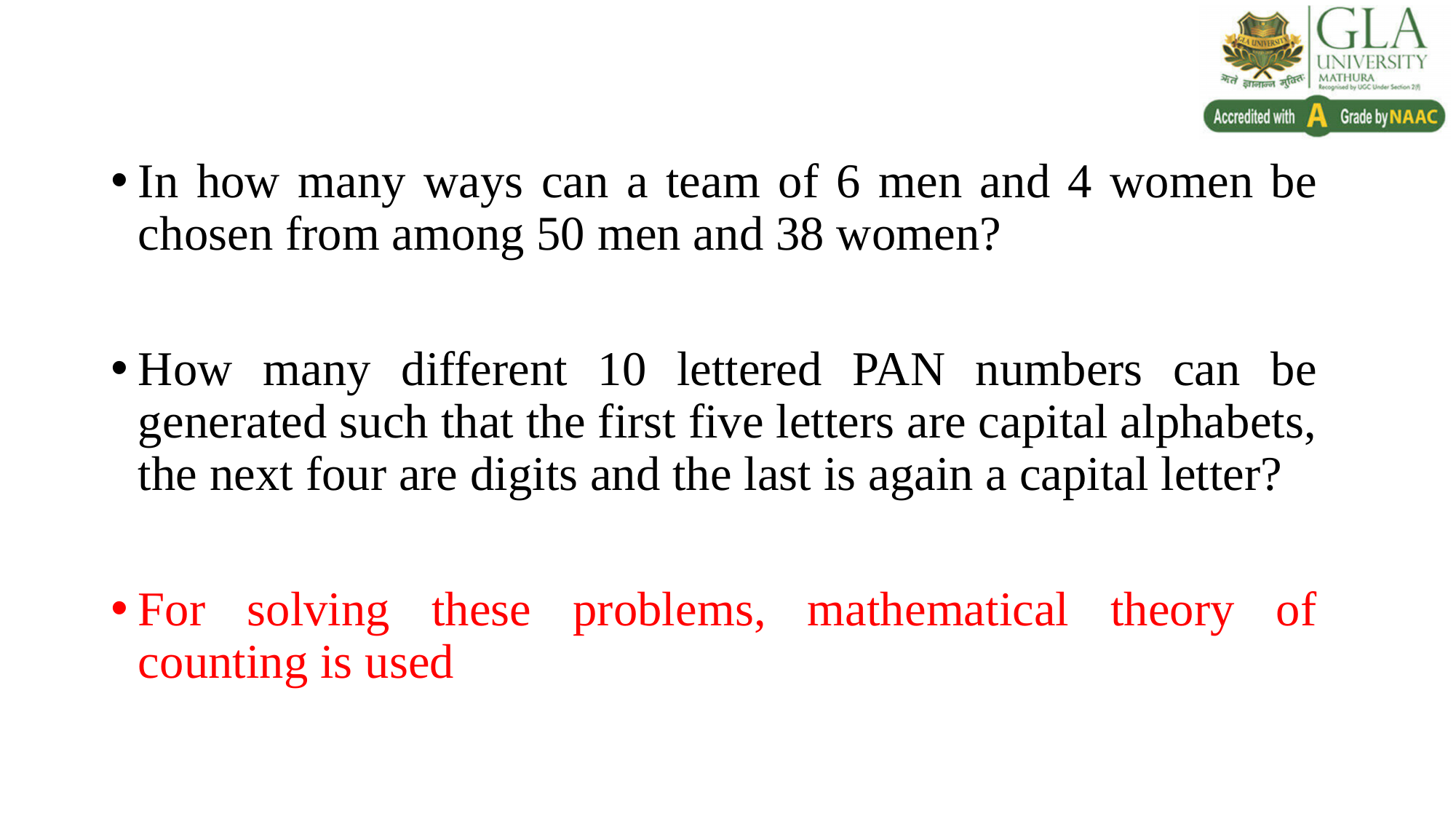

In how many ways can a team of 6 men and 4 women be chosen from among 50 men and 38 women?

How many different 10 lettered PAN numbers can be generated such that the first five letters are capital alphabets, the next four are digits and the last is again a capital letter?

For solving these problems, mathematical theory of counting is used